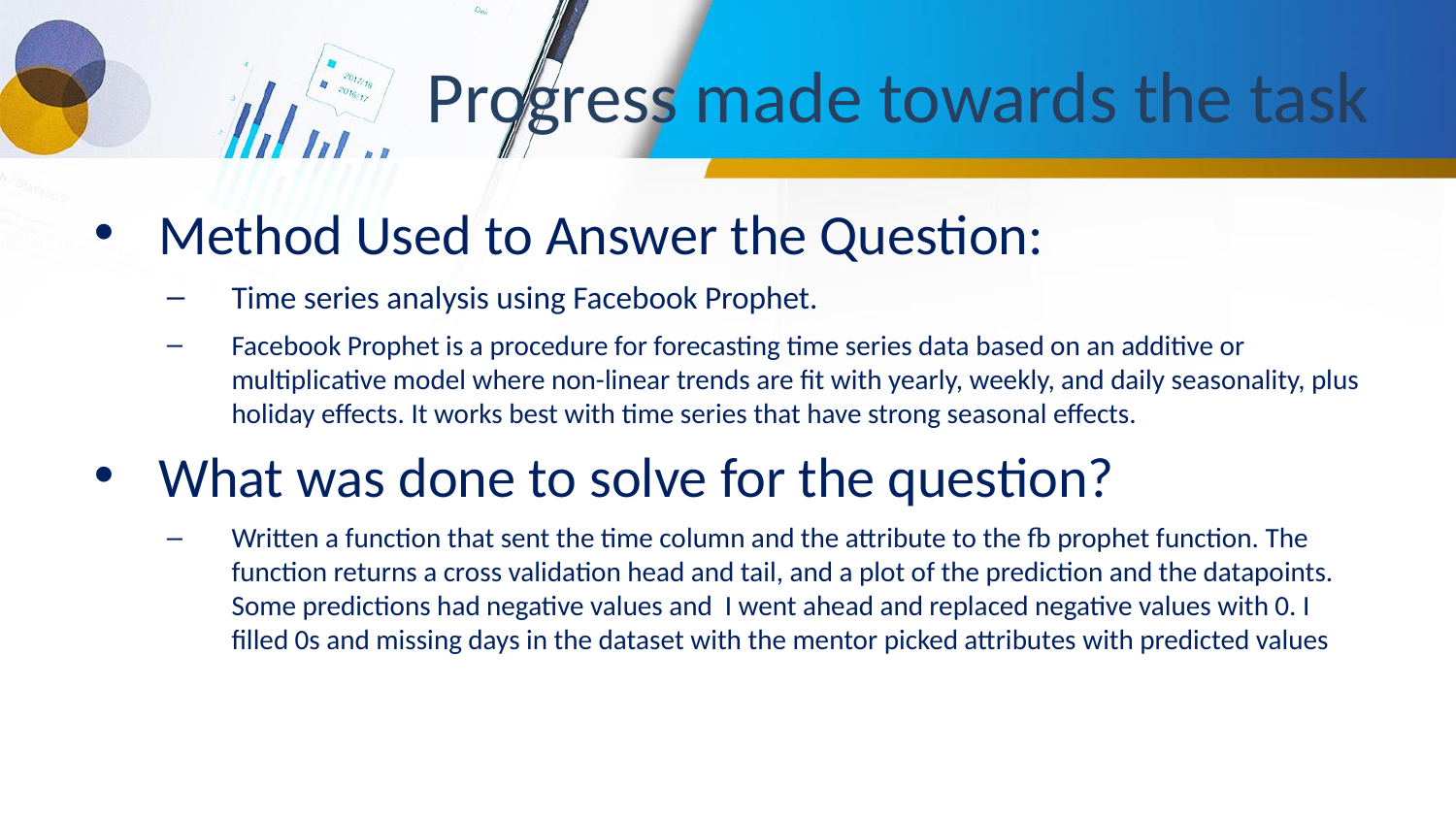

# Progress made towards the task
Method Used to Answer the Question:
Time series analysis using Facebook Prophet.
Facebook Prophet is a procedure for forecasting time series data based on an additive or multiplicative model where non-linear trends are fit with yearly, weekly, and daily seasonality, plus holiday effects. It works best with time series that have strong seasonal effects.
What was done to solve for the question?
Written a function that sent the time column and the attribute to the fb prophet function. The function returns a cross validation head and tail, and a plot of the prediction and the datapoints. Some predictions had negative values and  I went ahead and replaced negative values with 0. I filled 0s and missing days in the dataset with the mentor picked attributes with predicted values